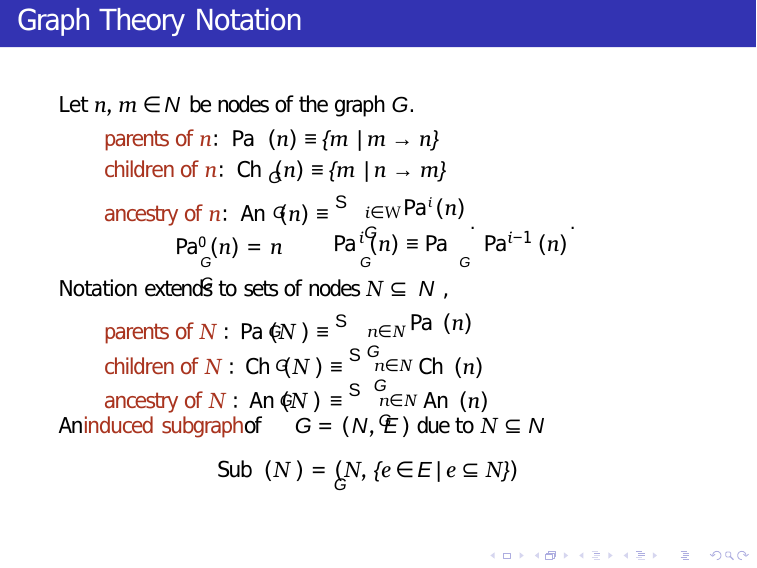

# Graph Theory Notation
Let n, m ∈ N be nodes of the graph G.  parents of n:  Pa  (n) ≡ {m  |  m → n}
G
children of n:  Ch  (n) ≡ {m  |  n → m}
G
ancestry of n:  An  (n) ≡ S
Pai (n)
G
i∈W	G
.	.
i−1
i
Pa0 (n) = n
Pa  (n) ≡ Pa	Pa	(n)
G	G	G	G
Notation extends to sets of nodes N ⊆ N ,
parents of N :  Pa (N ) ≡ S
Pa (n)
G
n∈N	G
children of N :  Ch  (N ) ≡ S	Ch (n)
G
n∈N	G
ancestry of N :  An (N ) ≡ S	An (n)
G
n∈N	G
Aninduced subgraphof	G  = (N, E ) due to N ⊆ N
Sub  (N ) = (N, {e ∈ E |  e ⊆ N})
G